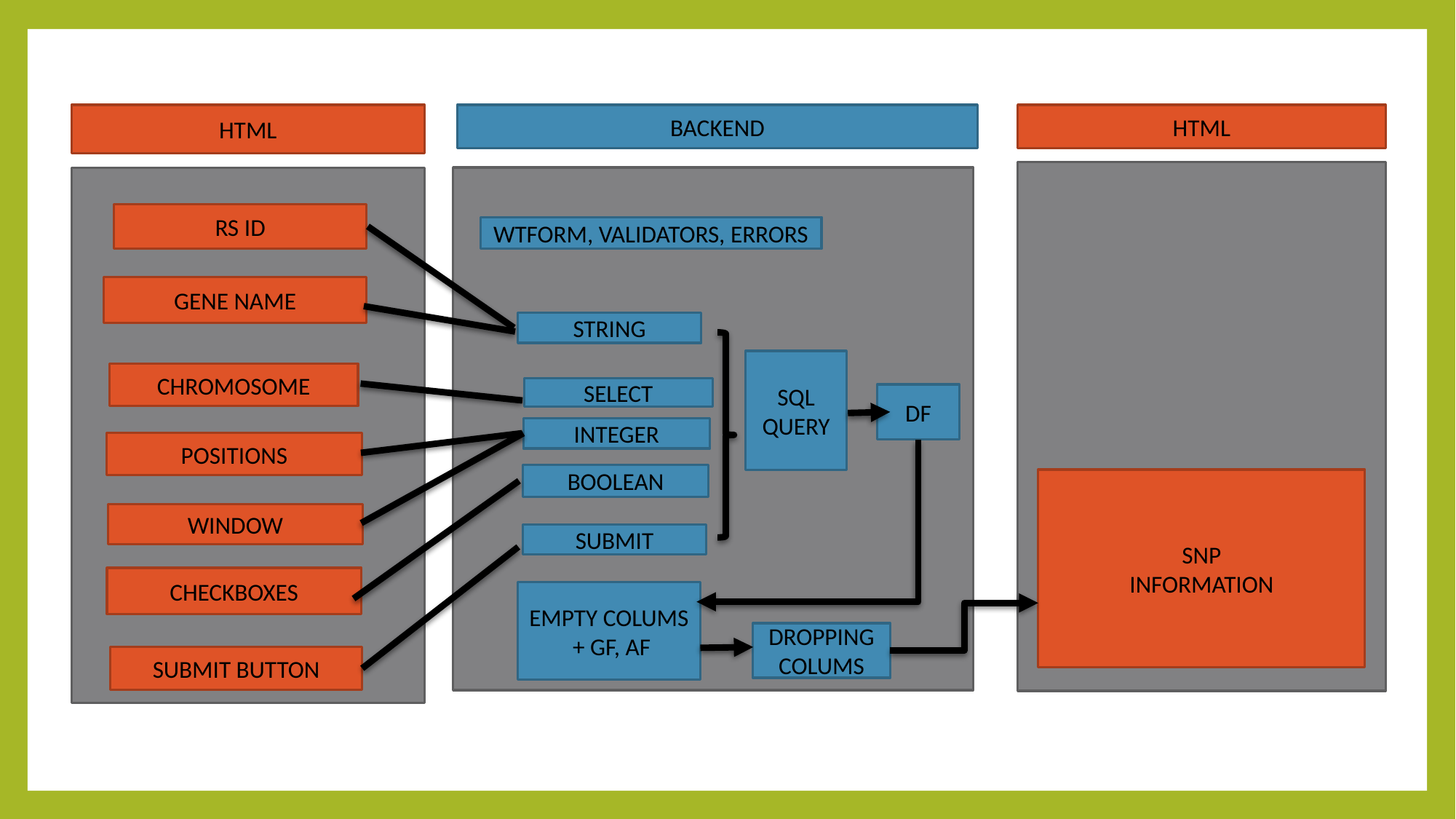

HTML
HTML
BACKEND

RS ID
WTFORM, VALIDATORS, ERRORS
GENE NAME
STRING

SQL
QUERY
CHROMOSOME
SELECT
DF
INTEGER
POSITIONS
BOOLEAN
SNP
INFORMATION
WINDOW
SUBMIT
CHECKBOXES
EMPTY COLUMS   + GF, AF
DROPPING COLUMS
SUBMIT BUTTON